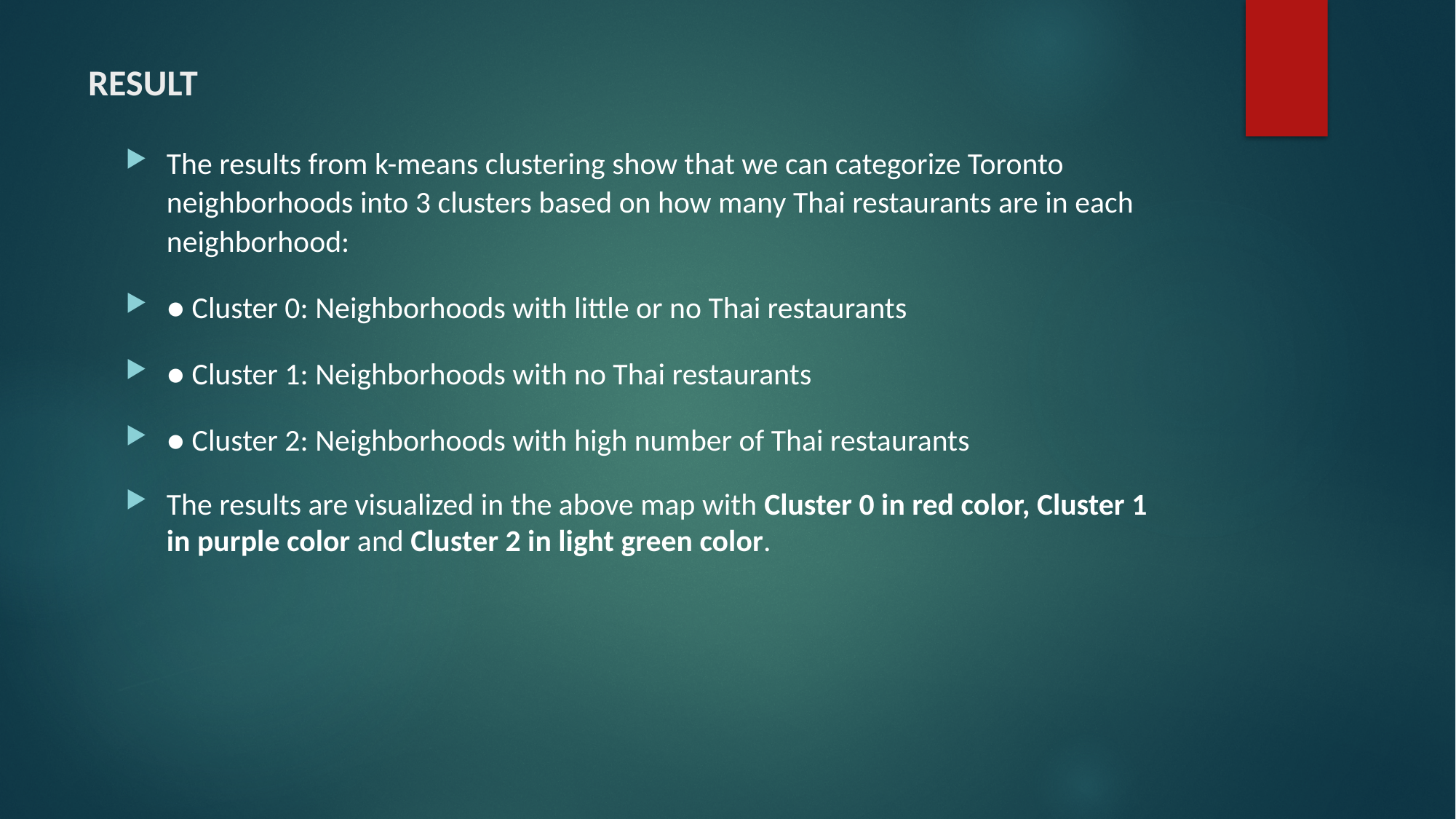

# RESULT
The results from k-means clustering show that we can categorize Toronto neighborhoods into 3 clusters based on how many Thai restaurants are in each neighborhood:
● Cluster 0: Neighborhoods with little or no Thai restaurants
● Cluster 1: Neighborhoods with no Thai restaurants
● Cluster 2: Neighborhoods with high number of Thai restaurants
The results are visualized in the above map with Cluster 0 in red color, Cluster 1 in purple color and Cluster 2 in light green color.